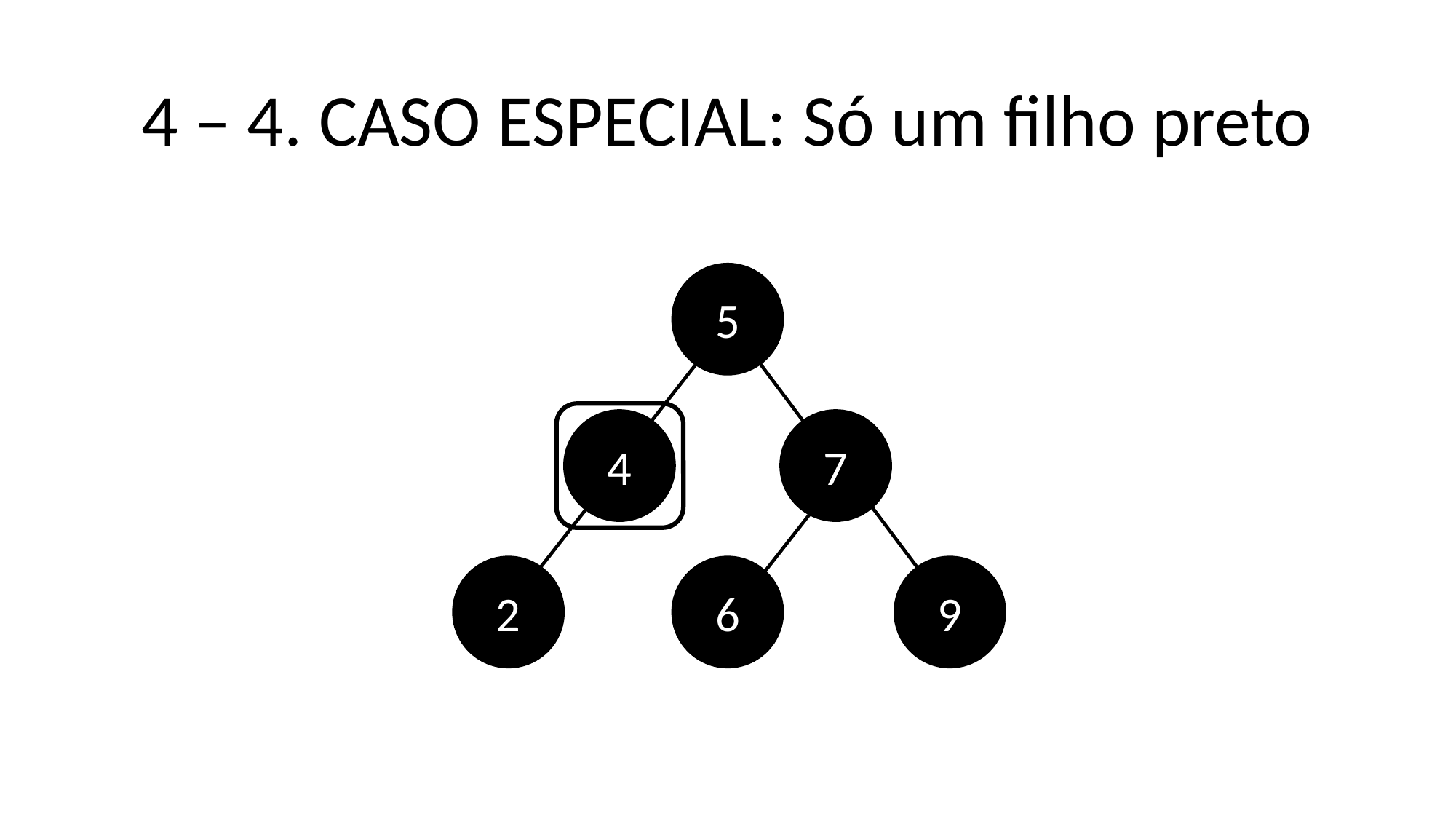

# 4 – 4. CASO ESPECIAL: Só um filho preto
5

7
4
2
9
6